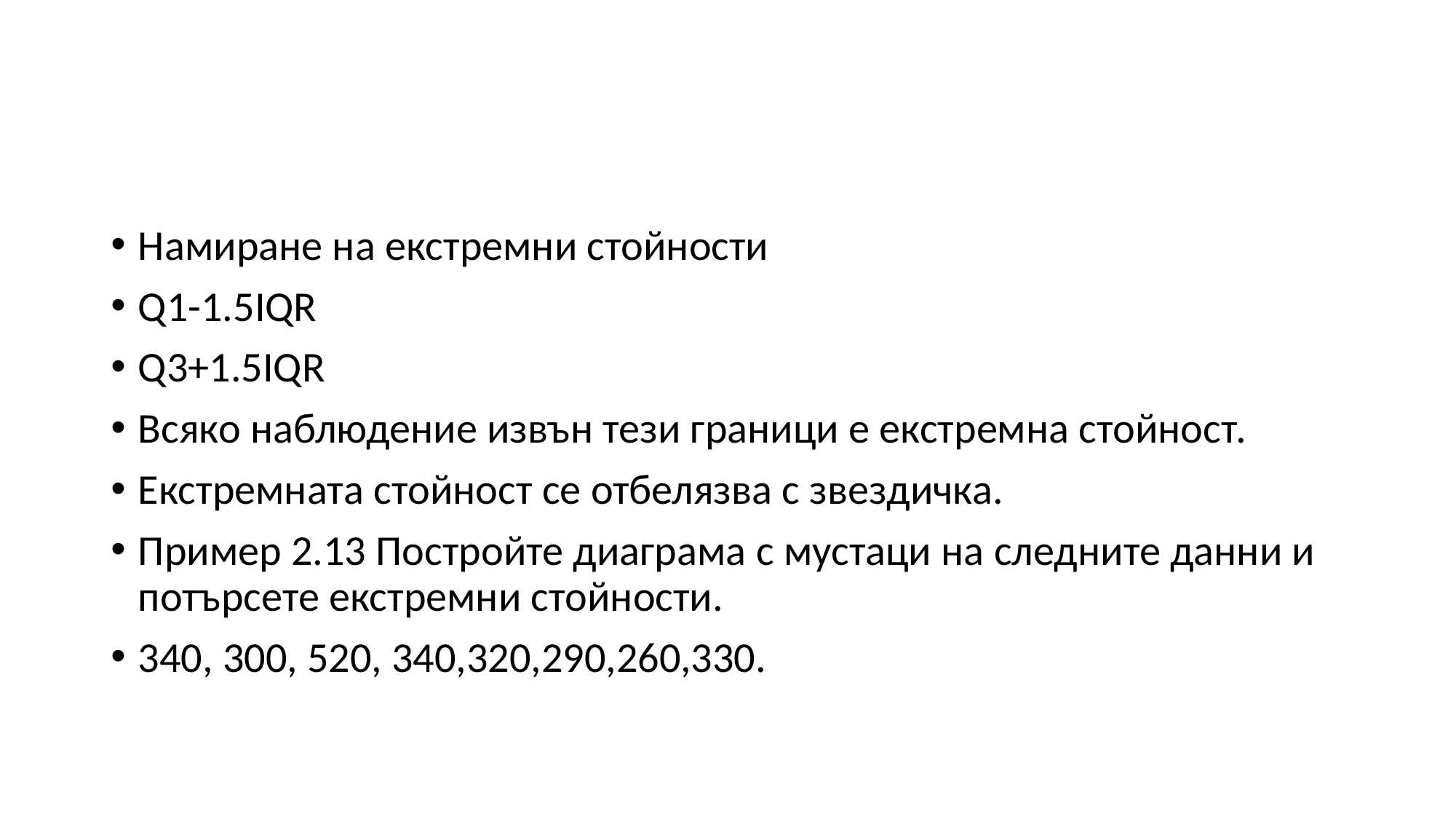

#
Намиране на екстремни стойности
Q1-1.5IQR
Q3+1.5IQR
Всяко наблюдение извън тези граници е екстремна стойност.
Екстремната стойност се отбелязва с звездичка.
Пример 2.13 Постройте диаграма с мустаци на следните данни и потърсете екстремни стойности.
340, 300, 520, 340,320,290,260,330.